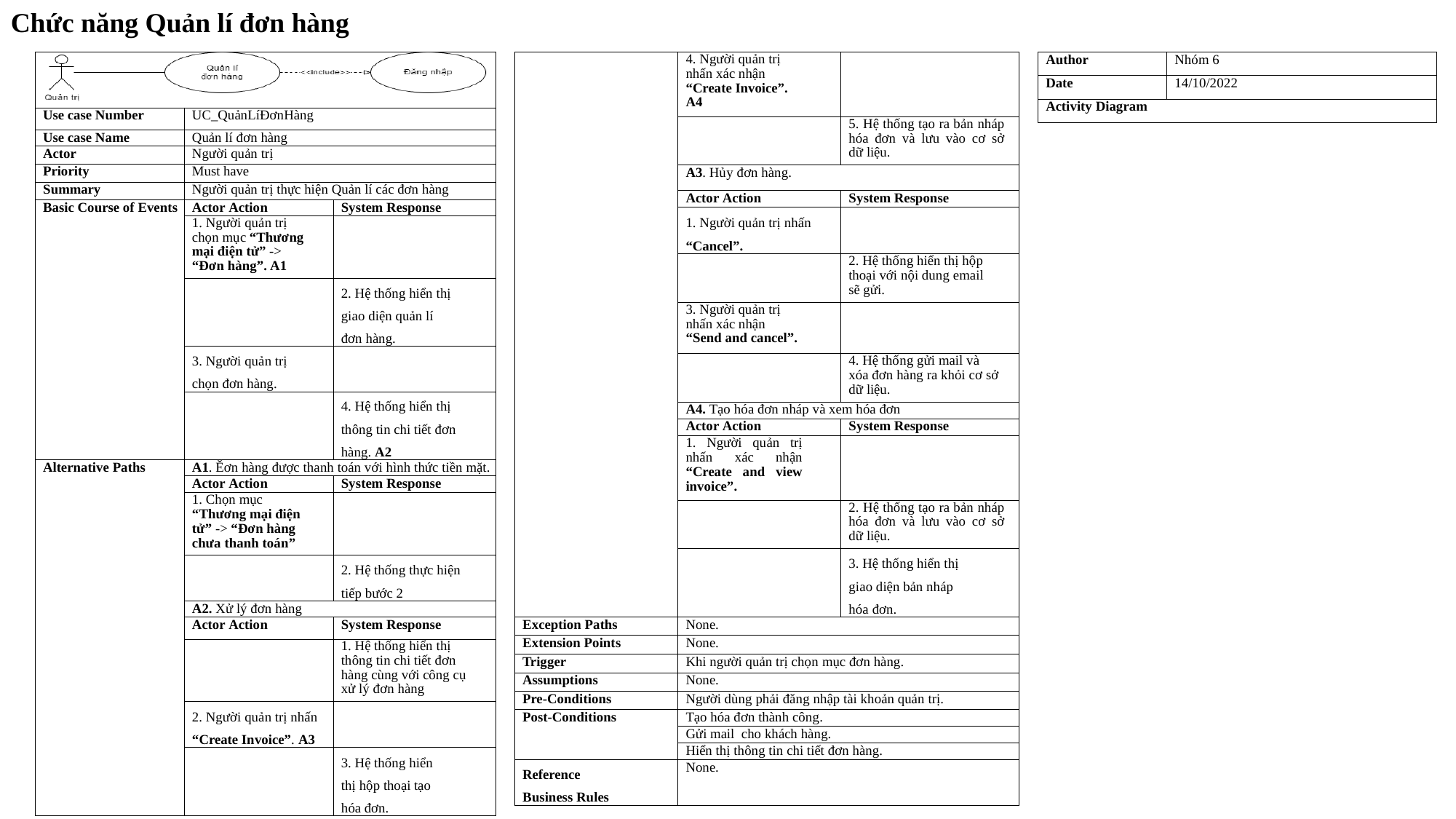

Chức năng Quản lí đơn hàng
|  |  |  |
| --- | --- | --- |
| Use case Number | UC\_QuảnLíĐơnHàng |  |
| Use case Name | Quản lí đơn hàng |  |
| Actor | Người quản trị |  |
| Priority | Must have |  |
| Summary | Người quản trị thực hiện Quản lí các đơn hàng |  |
| Basic Course of Events | Actor Action | System Response |
|  | 1. Người quản trị chọn mục “Thương mại điện tử” -> “Đơn hàng”. A1 |  |
|  |  | 2. Hệ thống hiển thị giao diện quản lí đơn hàng. |
|  | 3. Người quản trị chọn đơn hàng. |  |
|  |  | 4. Hệ thống hiển thị thông tin chi tiết đơn hàng. A2 |
| Alternative Paths | A1. Ěơn hàng được thanh toán với hình thức tiền mặt. |  |
|  | Actor Action | System Response |
|  | 1. Chọn mục “Thương mại điện tử” -> “Đơn hàng chưa thanh toán” |  |
|  |  | 2. Hệ thống thực hiện tiếp bước 2 |
|  | A2. Xử lý đơn hàng |  |
|  | Actor Action | System Response |
|  |  | 1. Hệ thống hiển thị thông tin chi tiết đơn hàng cùng với công cụ xử lý đơn hàng |
|  | 2. Người quản trị nhấn “Create Invoice”. A3 |  |
|  |  | 3. Hệ thống hiển thị hộp thoại tạo hóa đơn. |

|  | 4. Người quản trị nhấn xác nhận “Create Invoice”. A4 |  |
| --- | --- | --- |
|  |  | 5. Hệ thống tạo ra bản nháp hóa đơn và lưu vào cơ sở dữ liệu. |
|  | A3. Hủy đơn hàng. |  |
|  | Actor Action | System Response |
|  | 1. Người quản trị nhấn “Cancel”. |  |
|  |  | 2. Hệ thống hiển thị hộp thoại với nội dung email sẽ gửi. |
|  | 3. Người quản trị nhấn xác nhận “Send and cancel”. |  |
|  |  | 4. Hệ thống gửi mail và xóa đơn hàng ra khỏi cơ sở dữ liệu. |
|  | A4. Tạo hóa đơn nháp và xem hóa đơn |  |
|  | Actor Action | System Response |
|  | 1. Người quản trị nhấn xác nhận “Create and view invoice”. |  |
|  |  | 2. Hệ thống tạo ra bản nháp hóa đơn và lưu vào cơ sở dữ liệu. |
|  |  | 3. Hệ thống hiển thị giao diện bản nháp hóa đơn. |
| Exception Paths | None. |  |
| Extension Points | None. |  |
| Trigger | Khi người quản trị chọn mục đơn hàng. |  |
| Assumptions | None. |  |
| Pre-Conditions | Người dùng phải đăng nhập tài khoản quản trị. |  |
| Post-Conditions | Tạo hóa đơn thành công. |  |
|  | Gửi mail cho khách hàng. |  |
|  | Hiển thị thông tin chi tiết đơn hàng. |  |
| Reference Business Rules | None. |  |
| Author | Nhóm 6 |
| --- | --- |
| Date | 14/10/2022 |
| Activity Diagram |  |
13